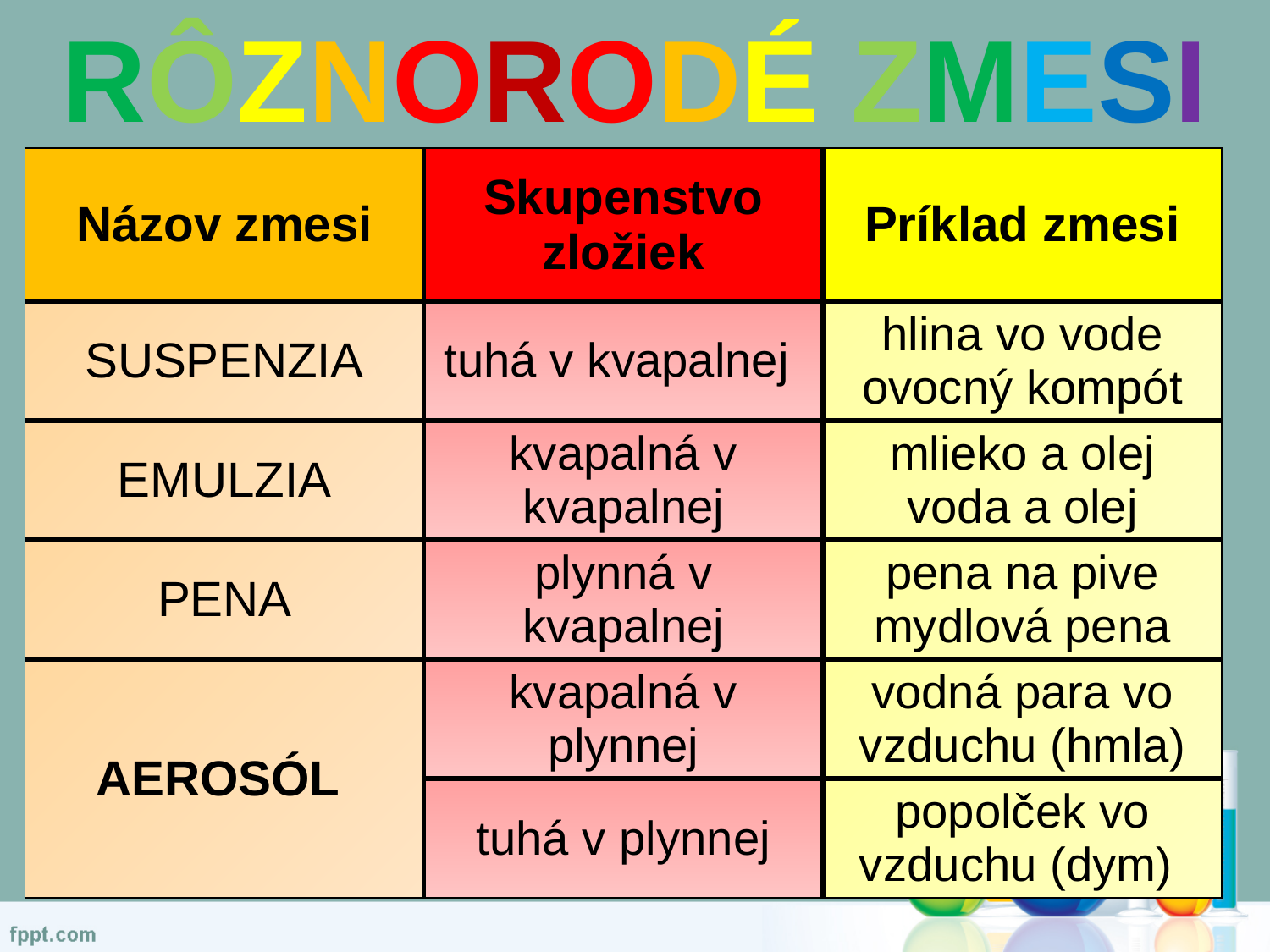

# RÔZNORODÉ ZMESI

| Názov zmesi | Skupenstvo zložiek | Príklad zmesi |
| --- | --- | --- |
| SUSPENZIA | tuhá v kvapalnej | hlina vo vode ovocný kompót |
| EMULZIA | kvapalná v kvapalnej | mlieko a olej voda a olej |
| PENA | plynná v kvapalnej | pena na pive mydlová pena |
| AEROSÓL | kvapalná v plynnej | vodná para vo vzduchu (hmla) |
|  | tuhá v plynnej | popolček vo vzduchu (dym) |